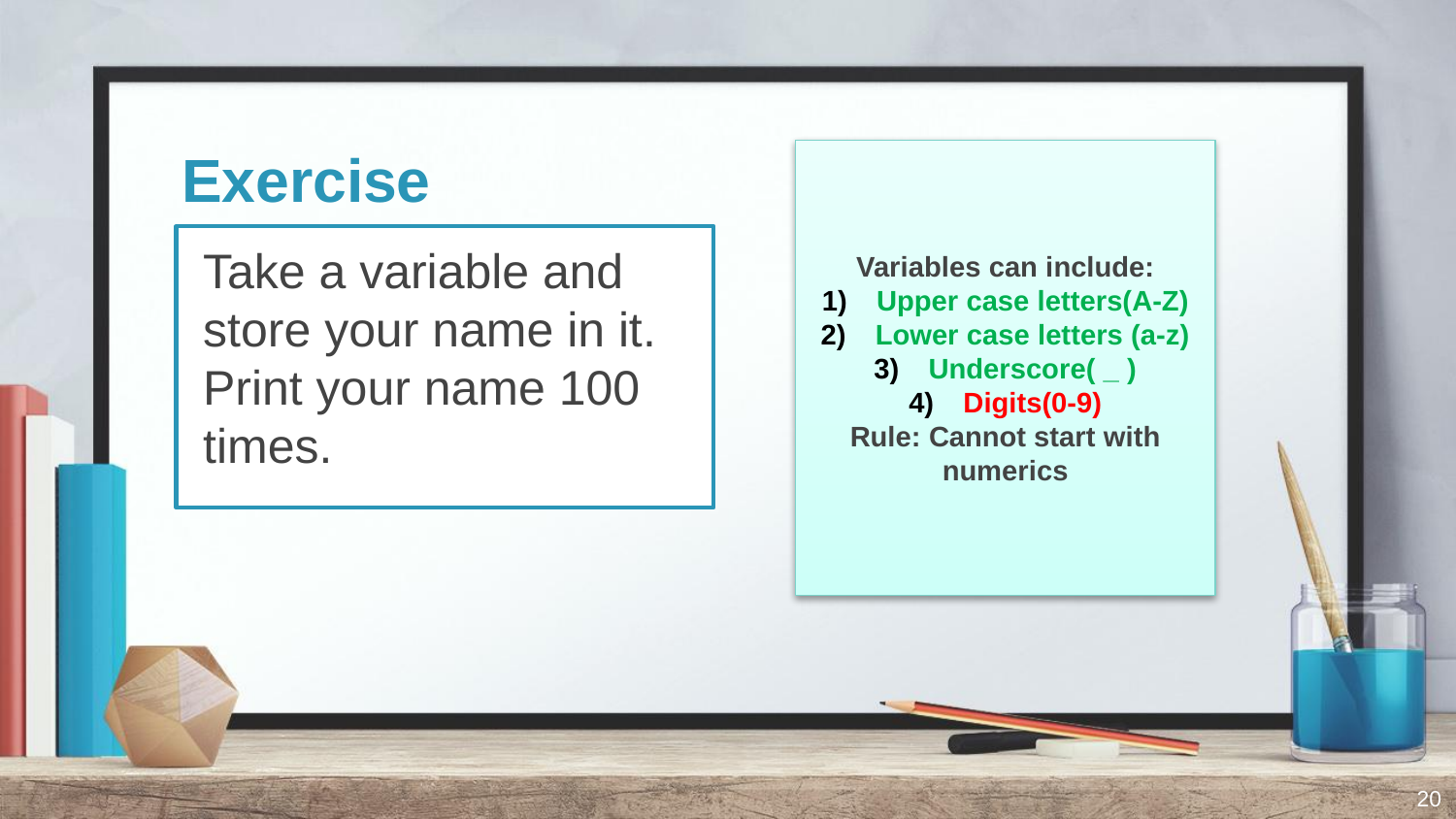

# Exercise
Variables can include:
Upper case letters(A-Z)
Lower case letters (a-z)
Underscore( _ )
Digits(0-9)
Rule: Cannot start with numerics
Take a variable and store your name in it. Print your name 100 times.
20